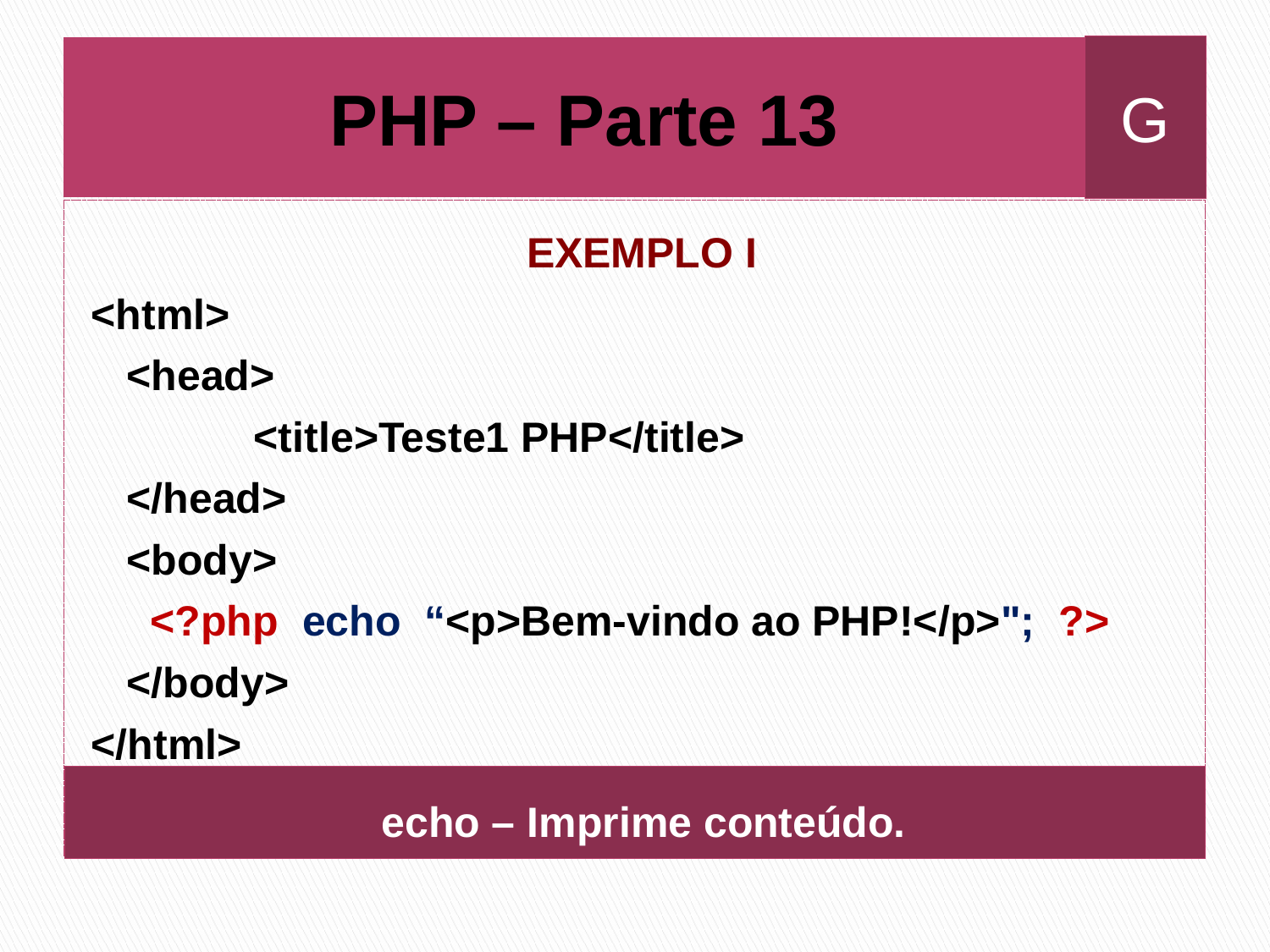

G
# PHP – Parte 13

EXEMPLO I
<html>
	<head>
		<title>Teste1 PHP</title>
	</head>
	<body>
	  <?php  echo  “<p>Bem-vindo ao PHP!</p>";  ?>
	</body>
</html>

 echo – Imprime conteúdo.